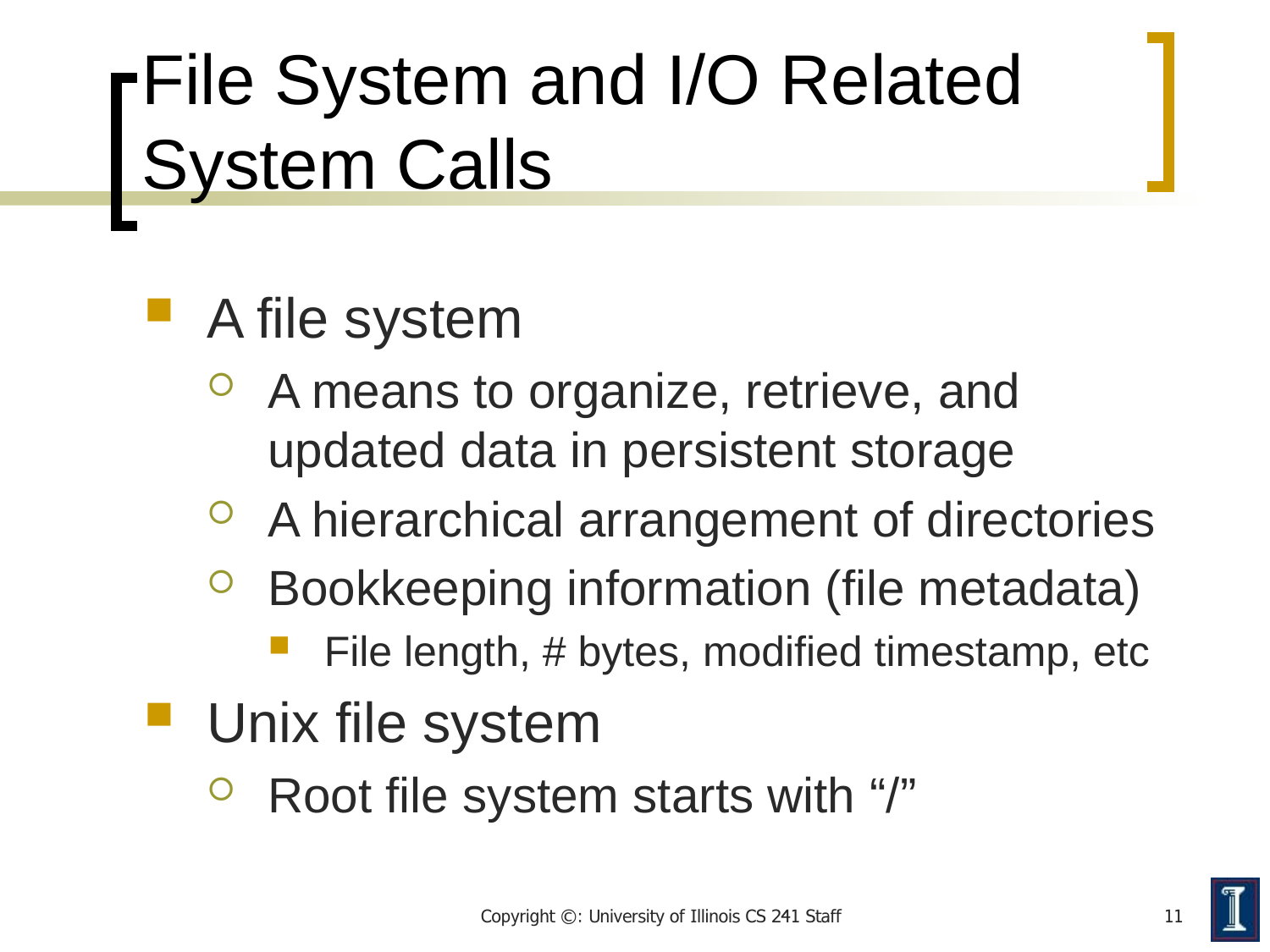

# File System and I/O Related System Calls
A file system
A means to organize, retrieve, and updated data in persistent storage
A hierarchical arrangement of directories
Bookkeeping information (file metadata)
File length, # bytes, modified timestamp, etc
Unix file system
Root file system starts with “/”
Copyright ©: University of Illinois CS 241 Staff
11